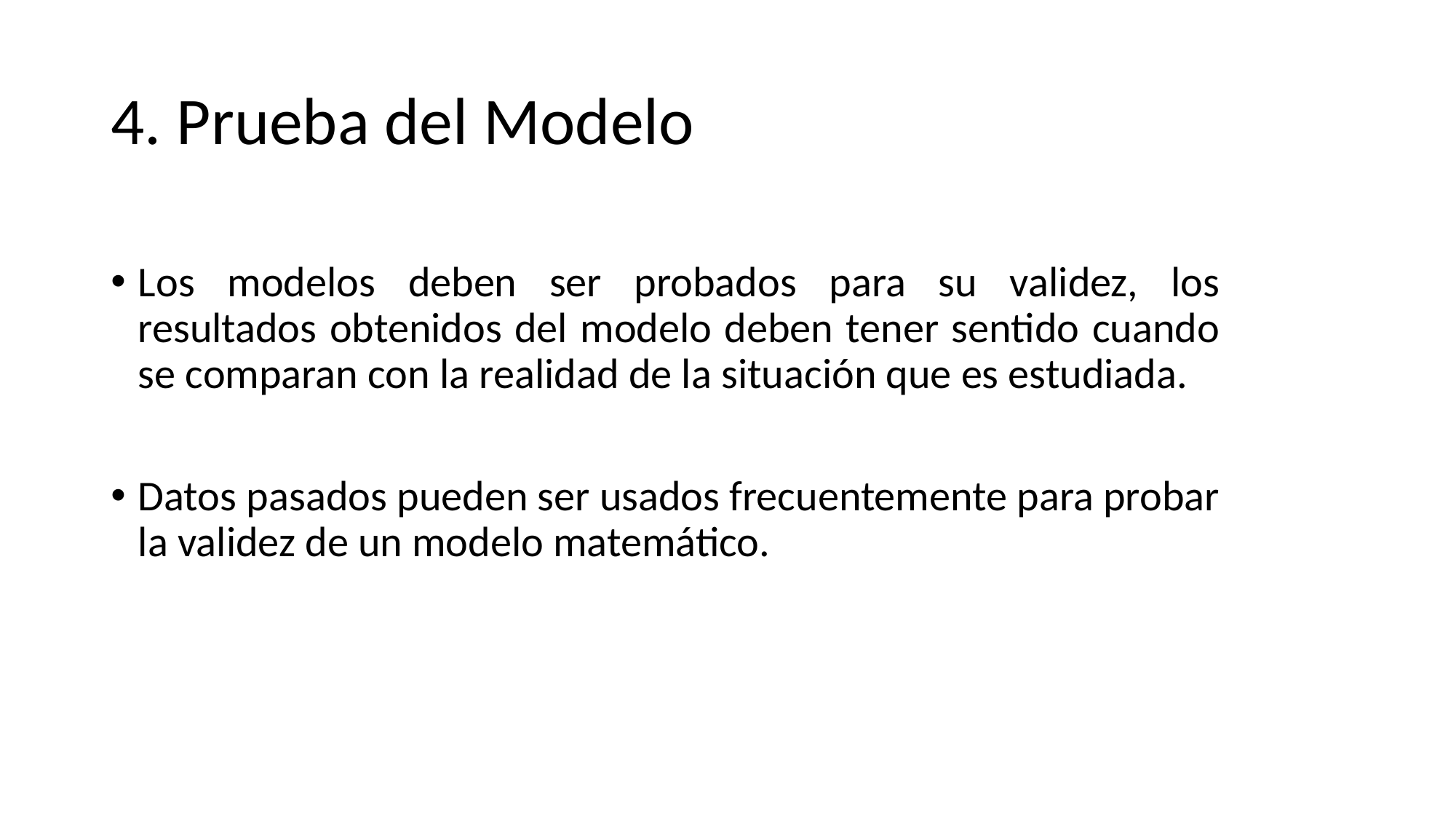

# 4. Prueba del Modelo
Los modelos deben ser probados para su validez, los resultados obtenidos del modelo deben tener sentido cuando se comparan con la realidad de la situación que es estudiada.

Datos pasados pueden ser usados frecuentemente para probar la validez de un modelo matemático.